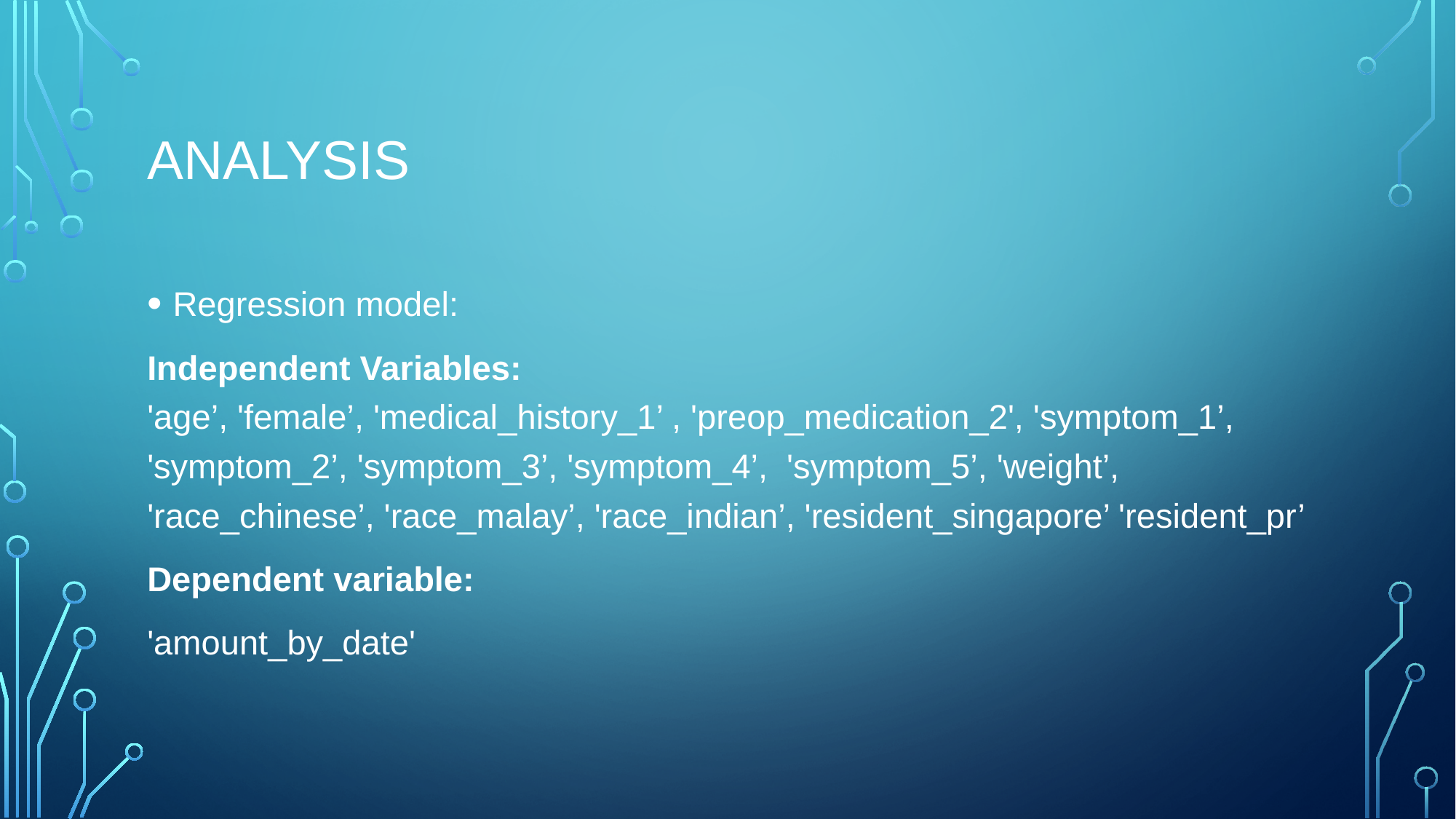

# Analysis
Regression model:
Independent Variables:
'age’, 'female’, 'medical_history_1’ , 'preop_medication_2', 'symptom_1’, 'symptom_2’, 'symptom_3’, 'symptom_4’,  'symptom_5’, 'weight’, 'race_chinese’, 'race_malay’, 'race_indian’, 'resident_singapore’ 'resident_pr’
Dependent variable:
'amount_by_date'